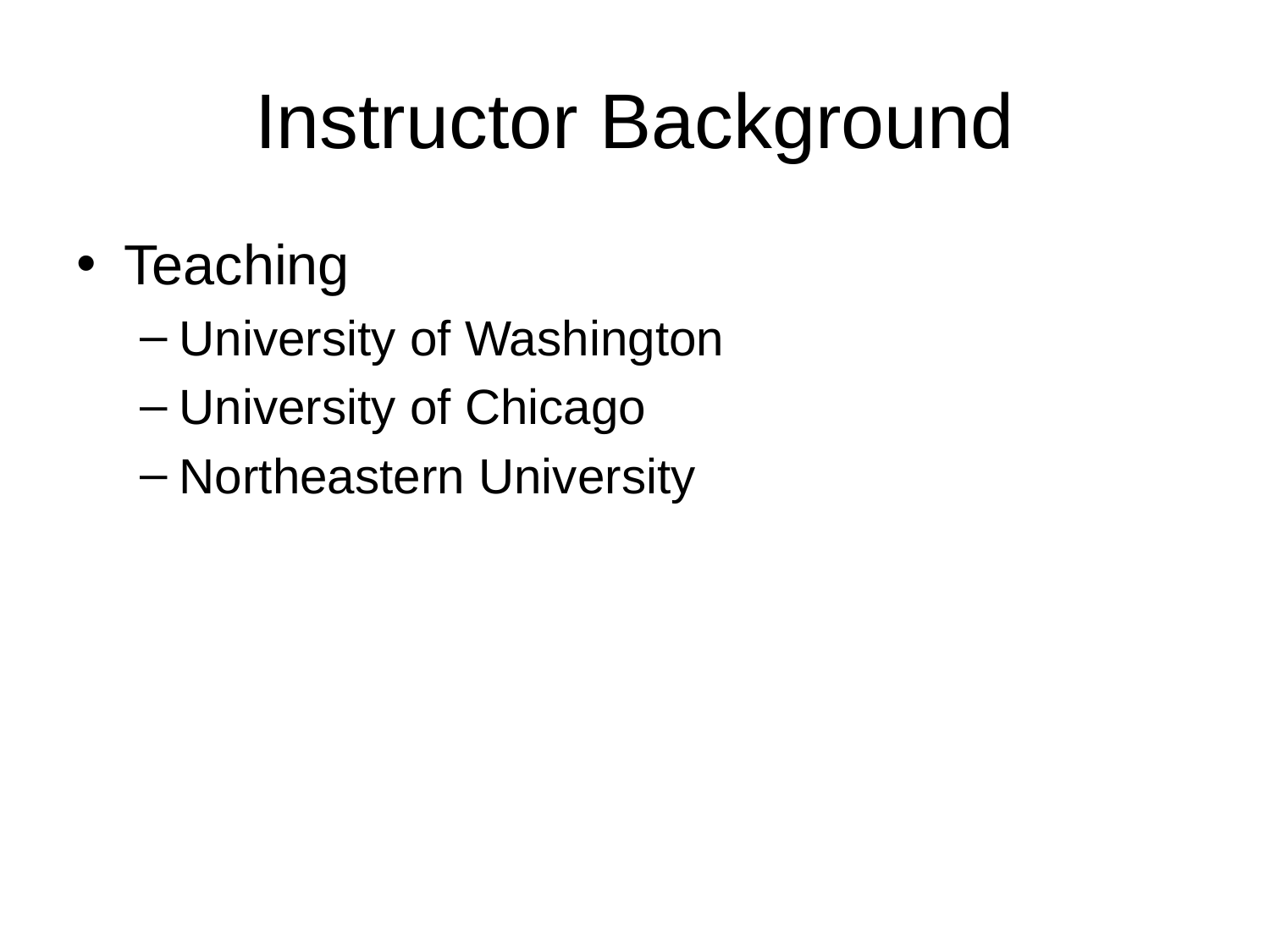

# Instructor Background
Teaching
University of Washington
University of Chicago
Northeastern University